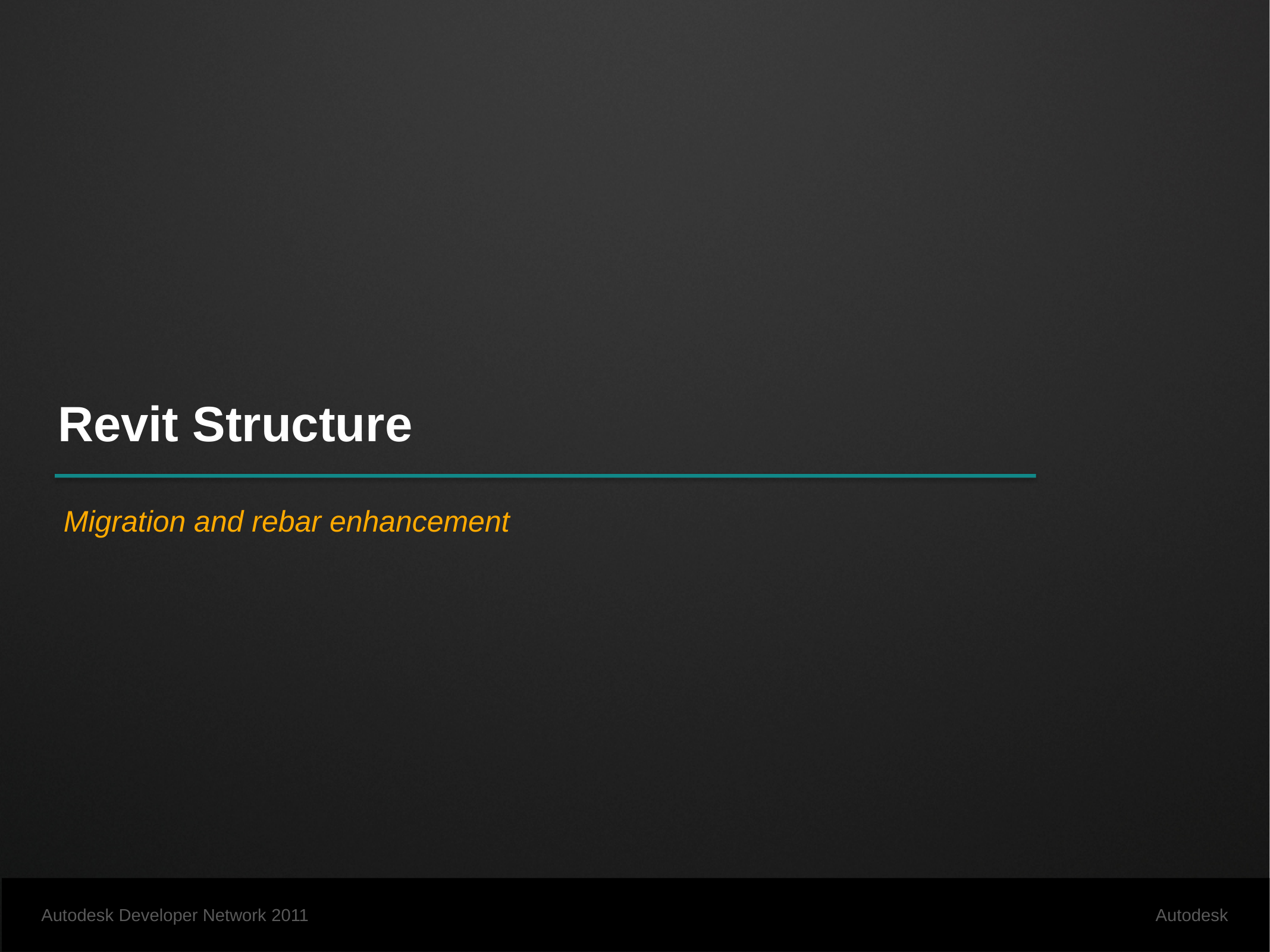

# Revit Structure

Migration and rebar enhancement